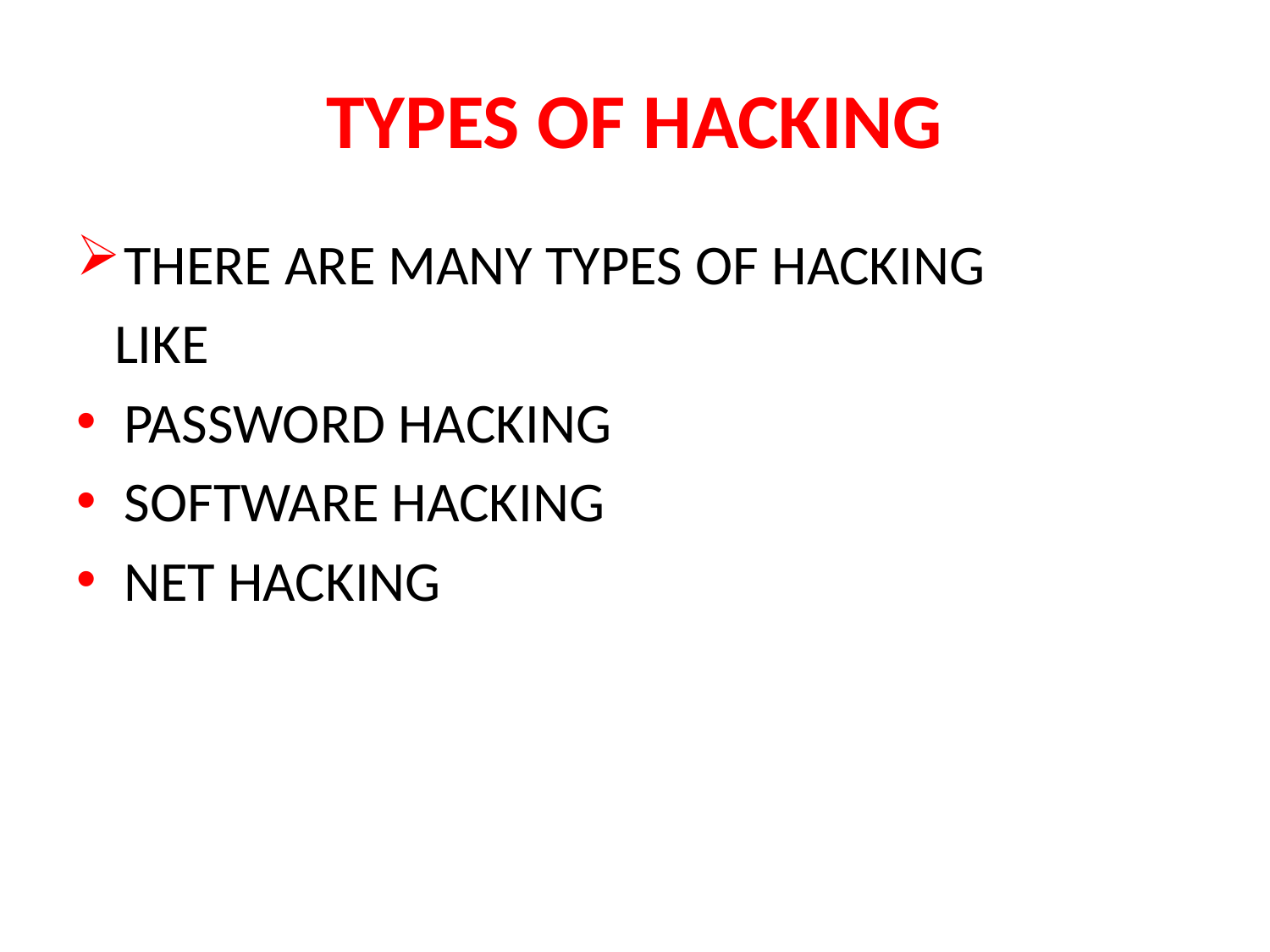

# TYPES OF HACKING
THERE ARE MANY TYPES OF HACKING
   LIKE
PASSWORD HACKING
SOFTWARE HACKING
NET HACKING